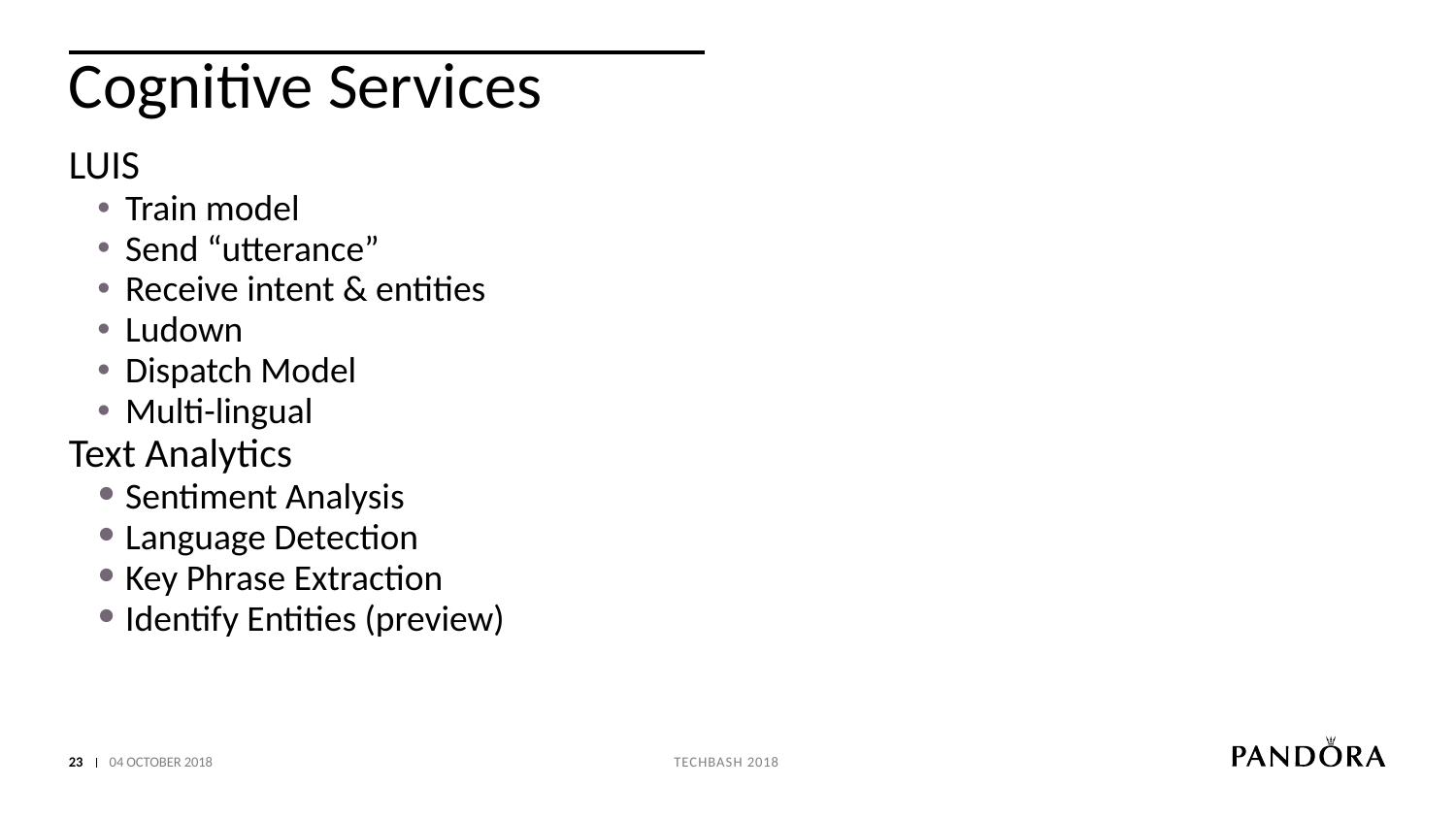

# Cognitive Services
LUIS
Train model
Send “utterance”
Receive intent & entities
Ludown
Dispatch Model
Multi-lingual
Text Analytics
Sentiment Analysis
Language Detection
Key Phrase Extraction
Identify Entities (preview)
23
04 October 2018
Techbash 2018